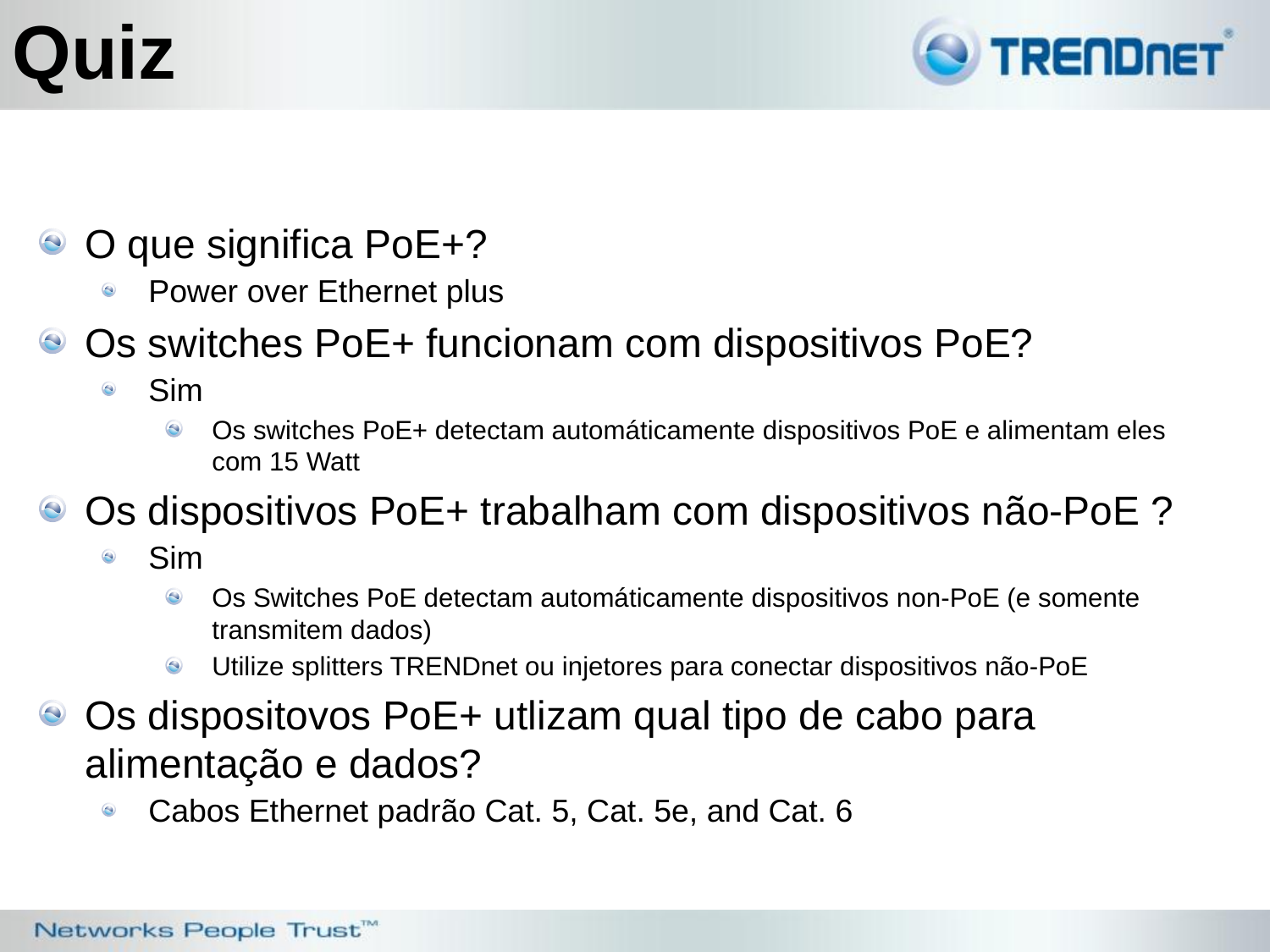

Quiz
O que significa PoE+?
Power over Ethernet plus
Os switches PoE+ funcionam com dispositivos PoE?
Sim
Os switches PoE+ detectam automáticamente dispositivos PoE e alimentam eles com 15 Watt
Os dispositivos PoE+ trabalham com dispositivos não-PoE ?
Sim
Os Switches PoE detectam automáticamente dispositivos non-PoE (e somente transmitem dados)
Utilize splitters TRENDnet ou injetores para conectar dispositivos não-PoE
Os dispositovos PoE+ utlizam qual tipo de cabo para alimentação e dados?
Cabos Ethernet padrão Cat. 5, Cat. 5e, and Cat. 6